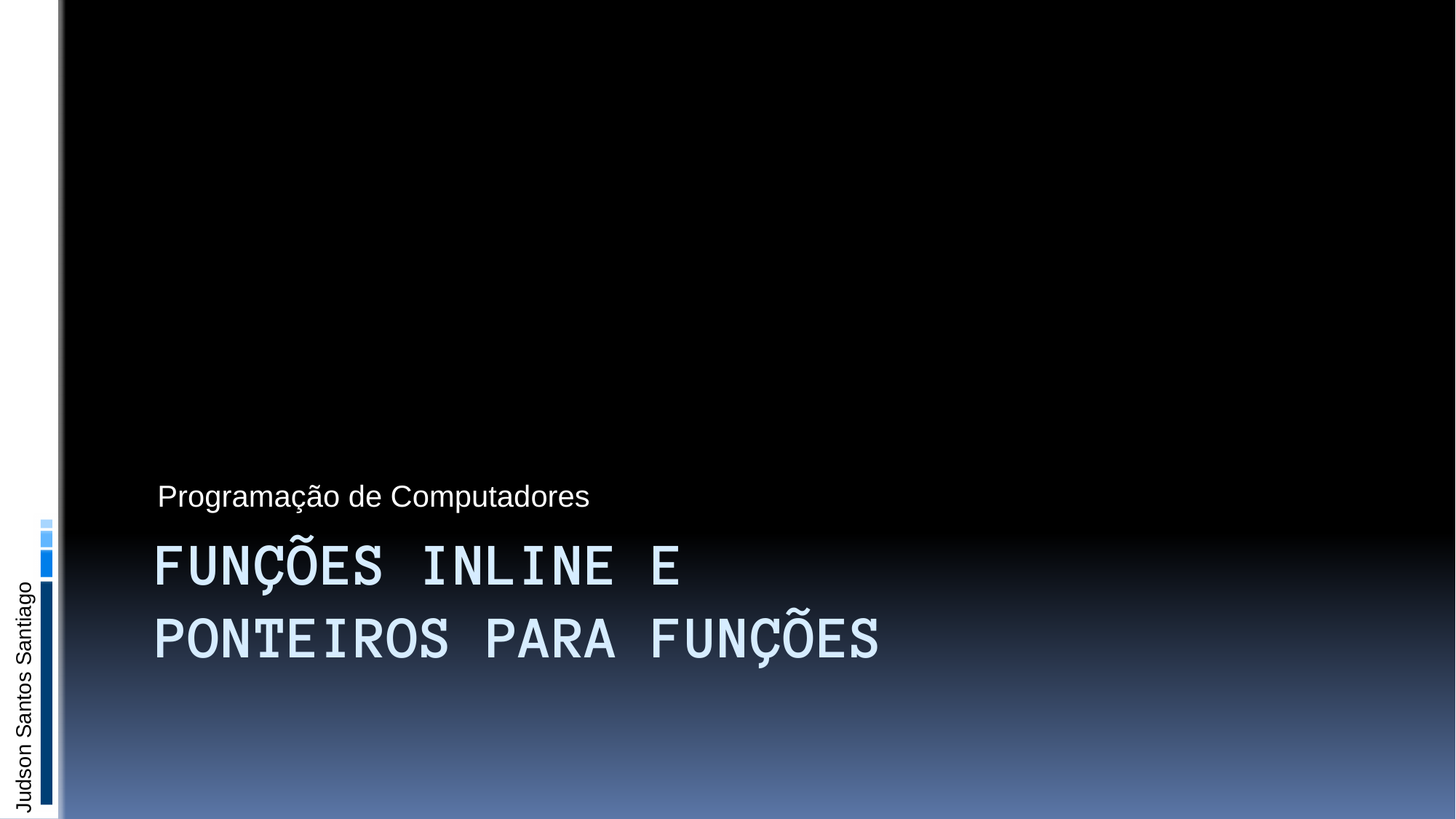

Programação de Computadores
# Funções inline e Ponteiros para funções